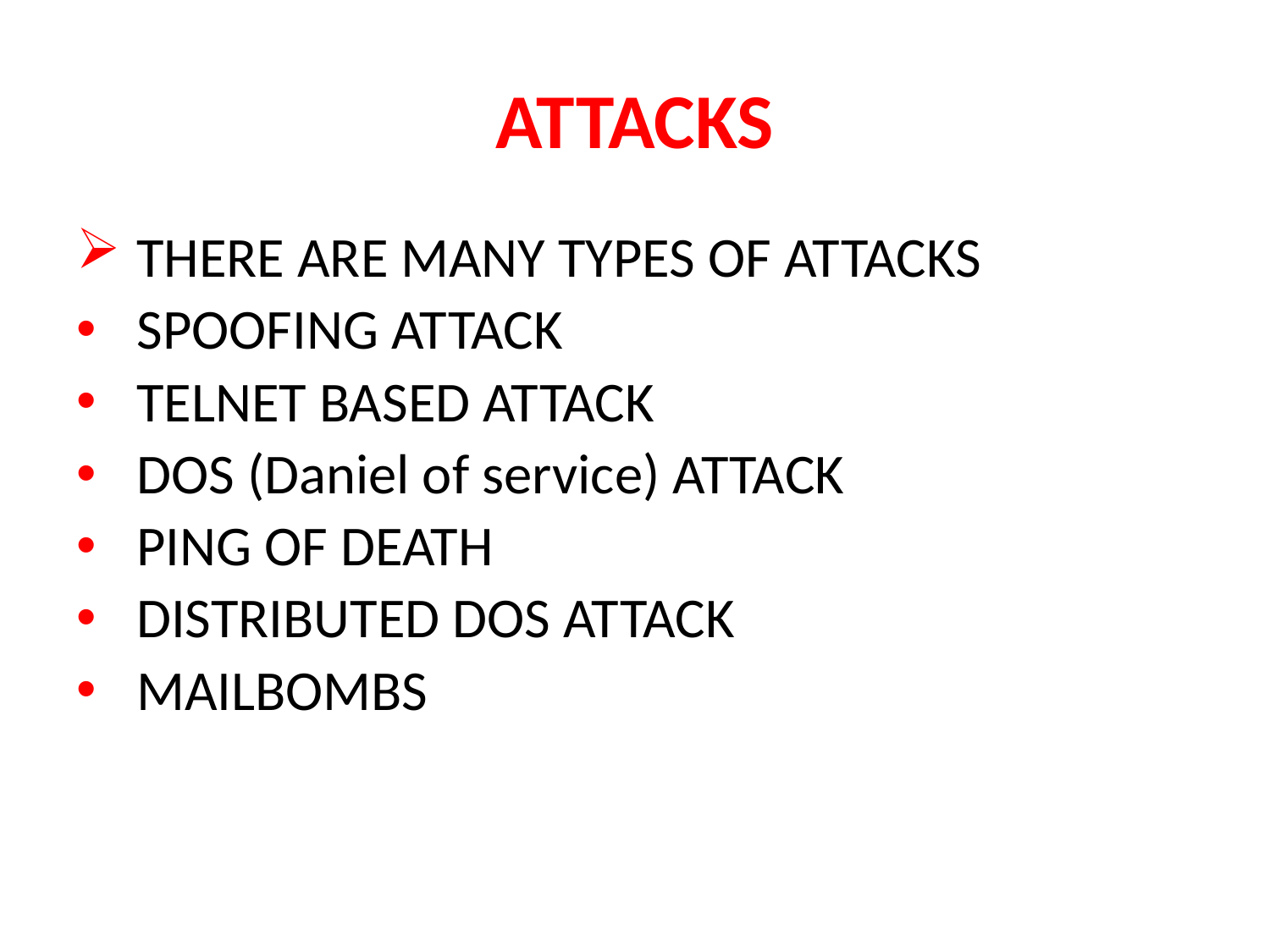

# ATTACKS
 THERE ARE MANY TYPES OF ATTACKS
 SPOOFING ATTACK
 TELNET BASED ATTACK
 DOS (Daniel of service) ATTACK
 PING OF DEATH
 DISTRIBUTED DOS ATTACK
 MAILBOMBS